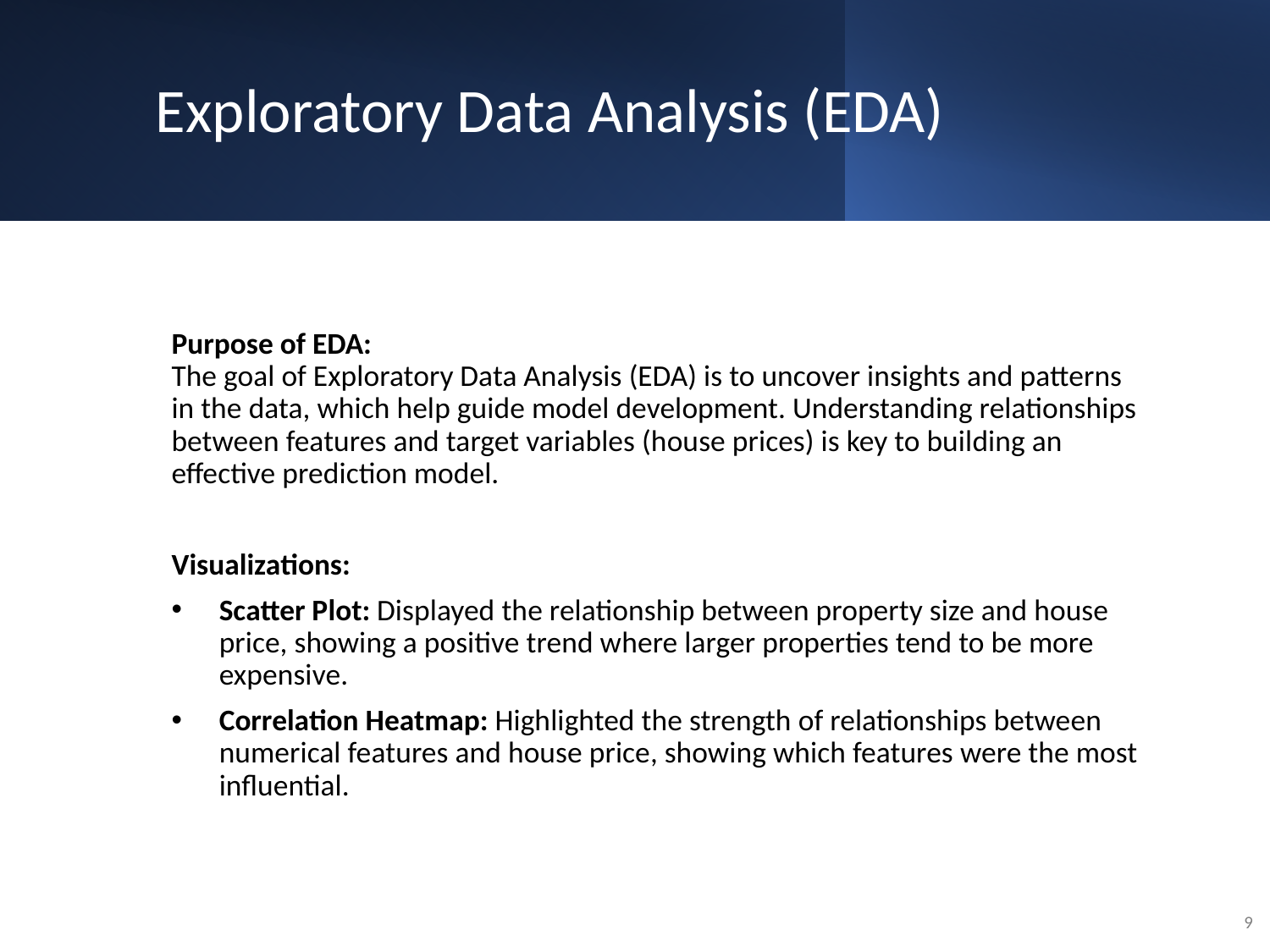

# Exploratory Data Analysis (EDA)
Purpose of EDA:
The goal of Exploratory Data Analysis (EDA) is to uncover insights and patterns in the data, which help guide model development. Understanding relationships between features and target variables (house prices) is key to building an effective prediction model.

Visualizations:
Scatter Plot: Displayed the relationship between property size and house price, showing a positive trend where larger properties tend to be more expensive.
Correlation Heatmap: Highlighted the strength of relationships between numerical features and house price, showing which features were the most influential.

9